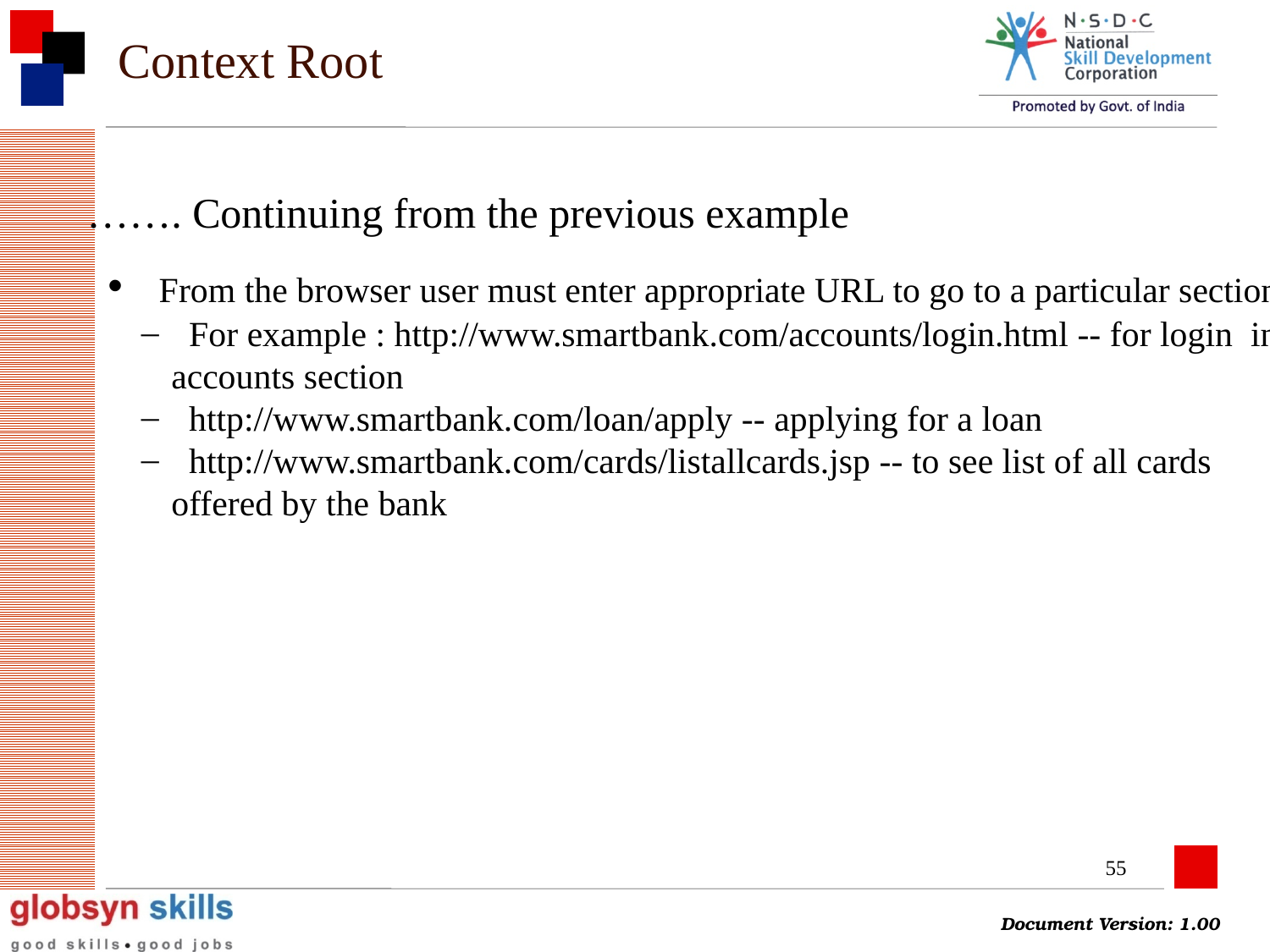

# Context Root
……. Continuing from the previous example
  From the browser user must enter appropriate URL to go to a particular section
  For example : http://www.smartbank.com/accounts/login.html -- for login  in accounts section
  http://www.smartbank.com/loan/apply -- applying for a loan
  http://www.smartbank.com/cards/listallcards.jsp -- to see list of all cards offered by the bank